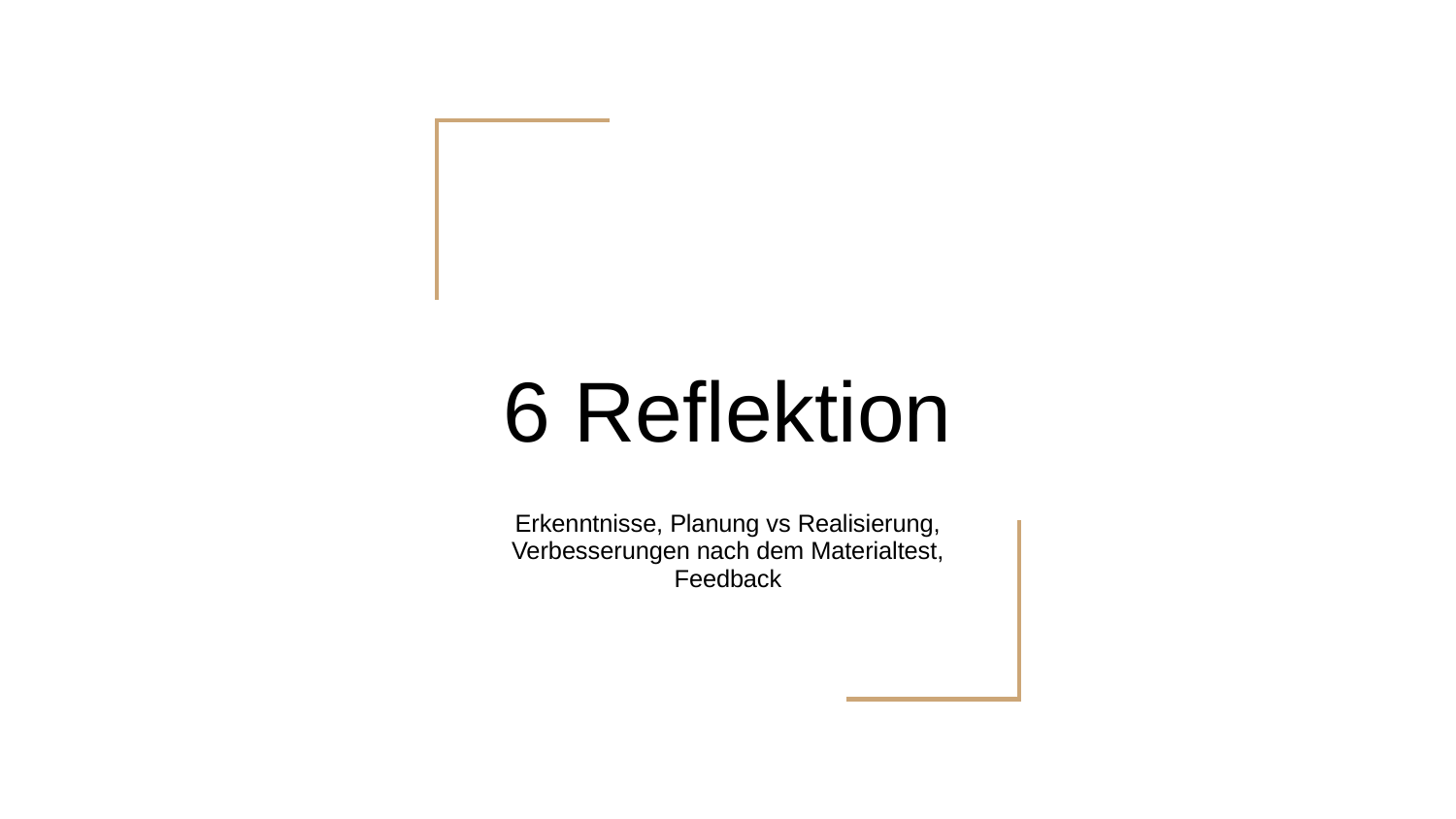

# 6 Reflektion
Erkenntnisse, Planung vs Realisierung, Verbesserungen nach dem Materialtest, Feedback